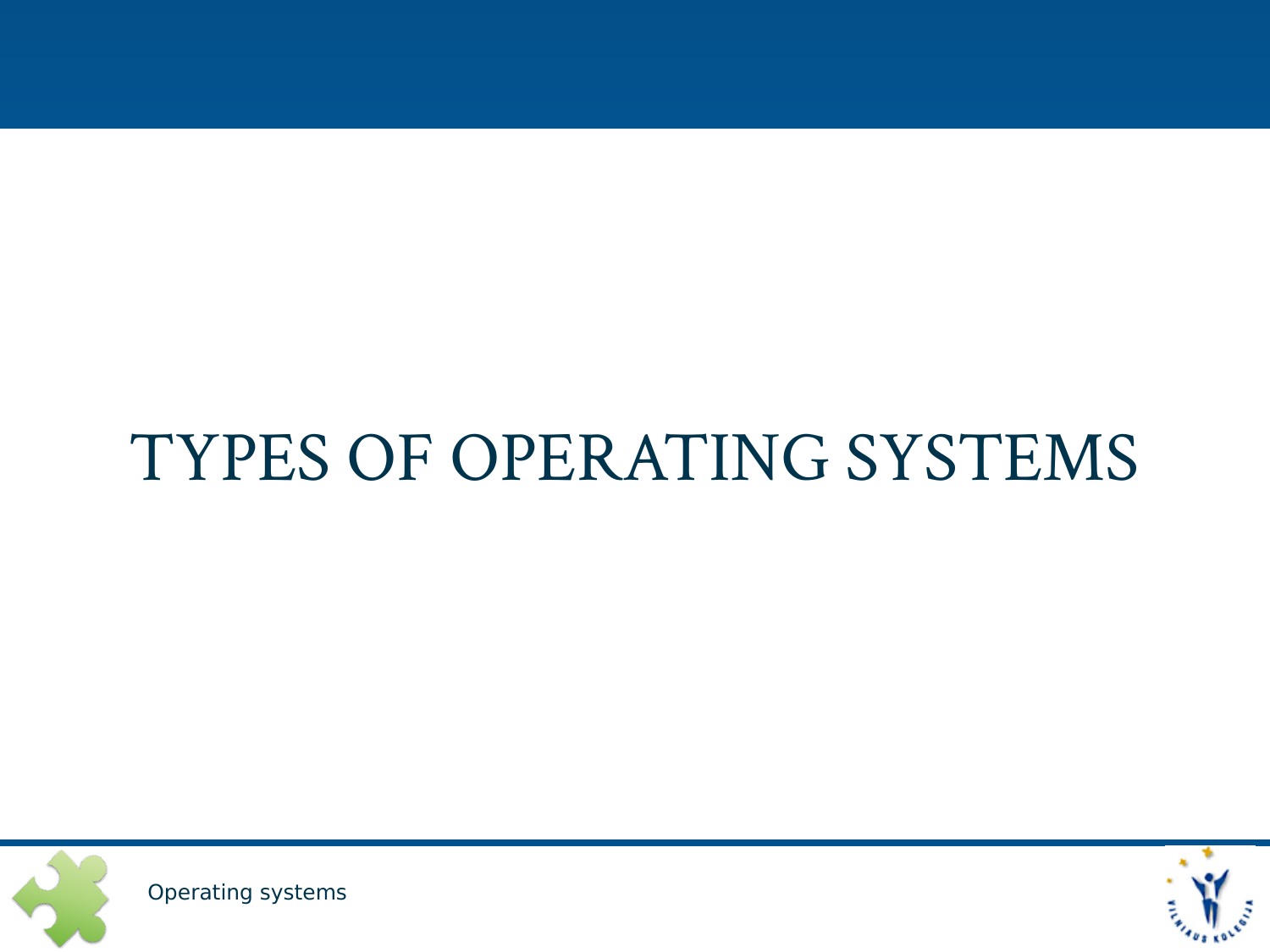

#

TYPES OF OPERATING SYSTEMS

Operating systems